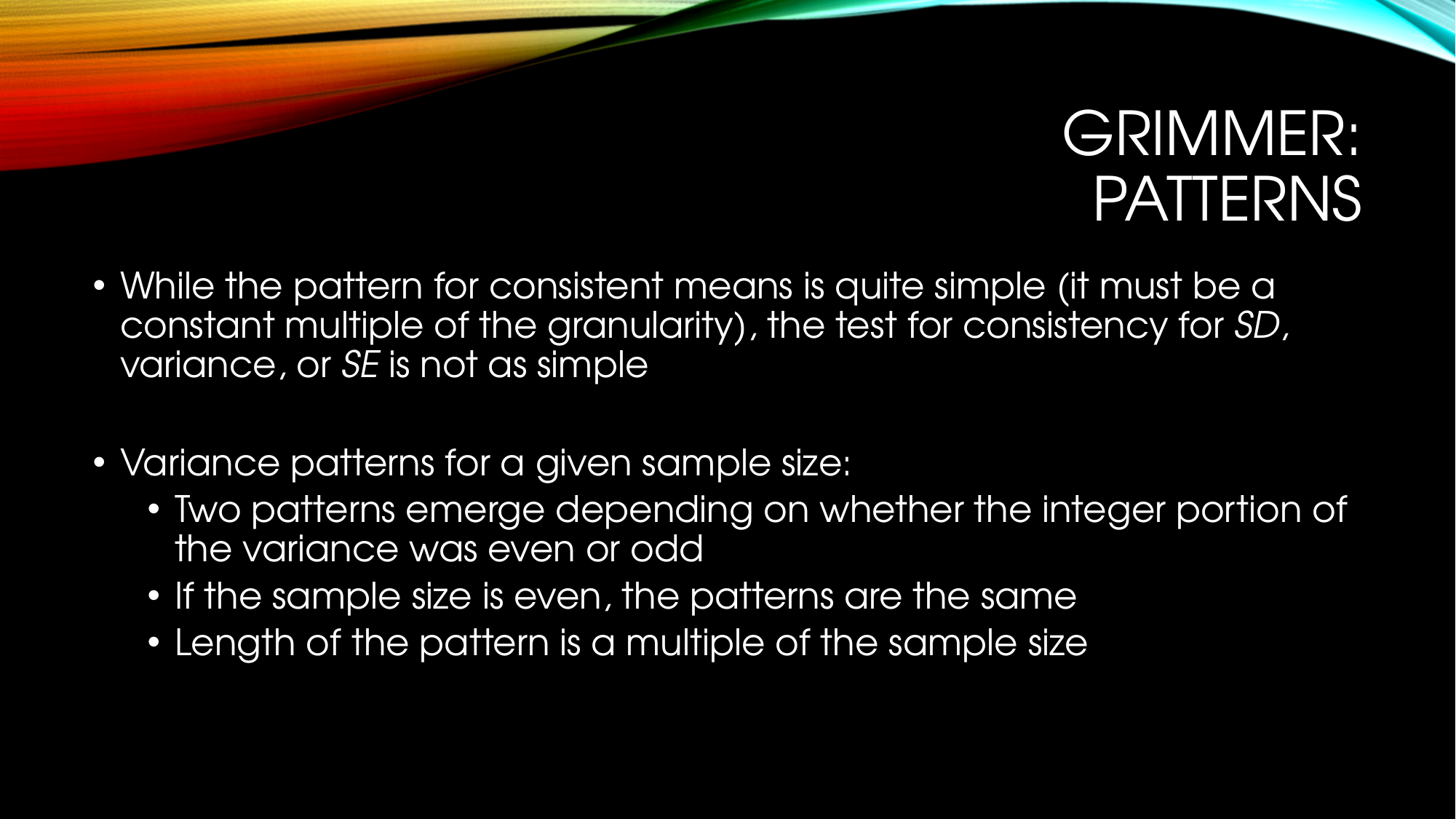

# grimmer: patterns
While the pattern for consistent means is quite simple (it must be a constant multiple of the granularity), the test for consistency for SD, variance, or SE is not as simple
Variance patterns for a given sample size:
Two patterns emerge depending on whether the integer portion of the variance was even or odd
If the sample size is even, the patterns are the same
Length of the pattern is a multiple of the sample size